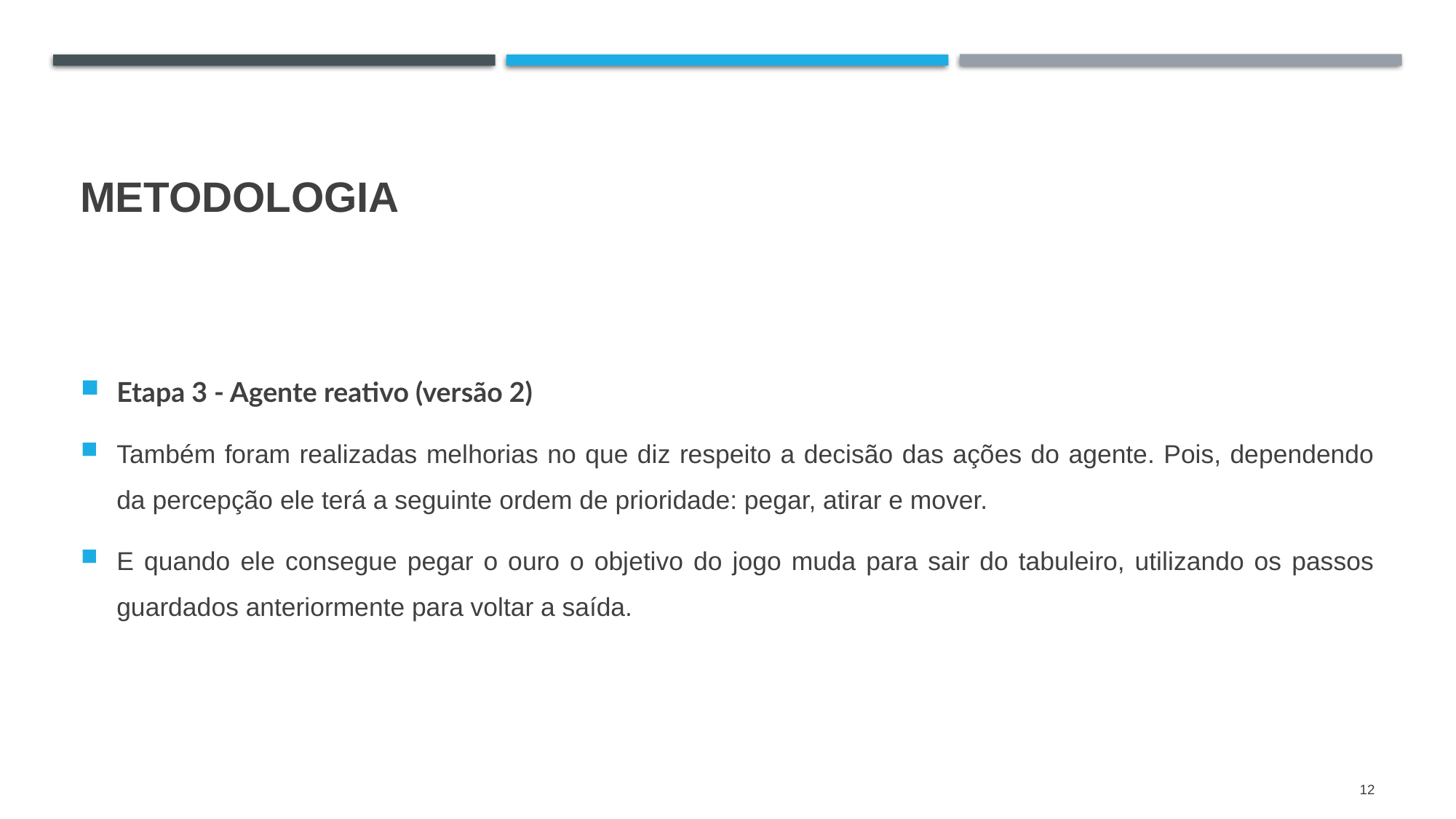

# METODOLOGIA
Etapa 3 - Agente reativo (versão 2)
Também foram realizadas melhorias no que diz respeito a decisão das ações do agente. Pois, dependendo da percepção ele terá a seguinte ordem de prioridade: pegar, atirar e mover.
E quando ele consegue pegar o ouro o objetivo do jogo muda para sair do tabuleiro, utilizando os passos guardados anteriormente para voltar a saída.
12